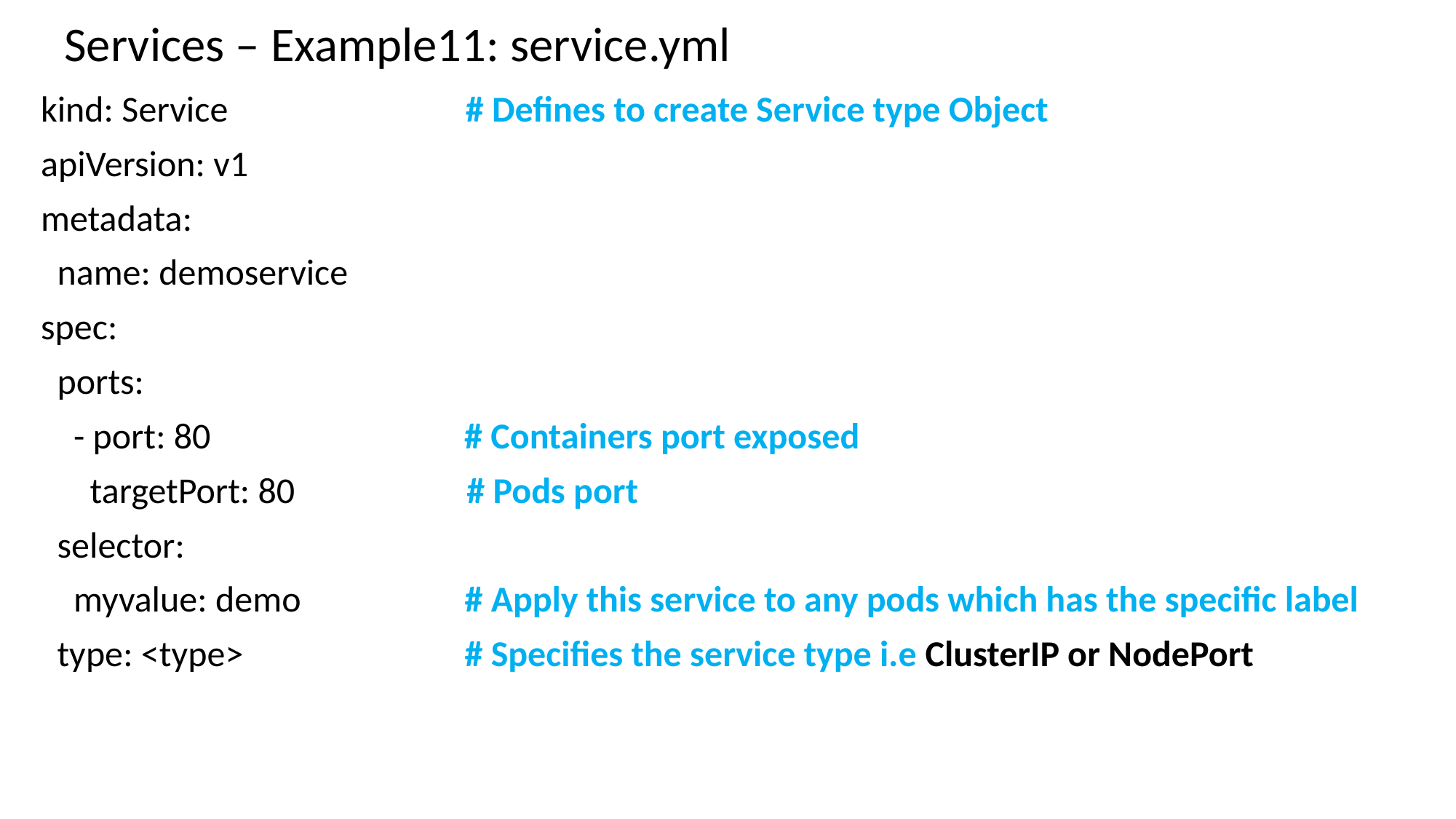

Services – Example11: service.yml
kind: Service                             # Defines to create Service type Object
apiVersion: v1
metadata:
  name: demoservice
spec:
  ports:
    - port: 80                               # Containers port exposed
      targetPort: 80                     # Pods port
  selector:
    myvalue: demo                    # Apply this service to any pods which has the specific label
  type: <type>                           # Specifies the service type i.e ClusterIP or NodePort